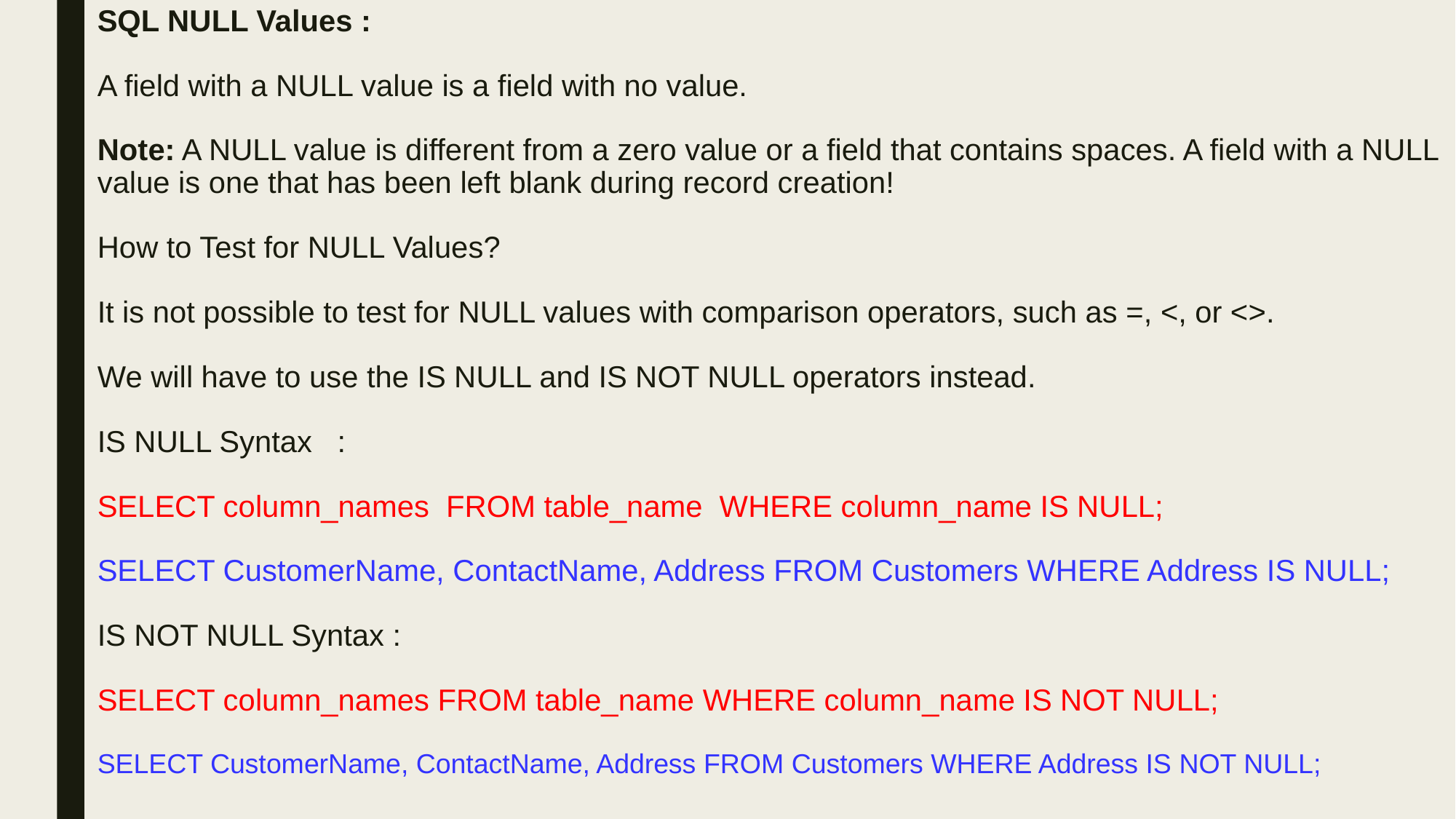

# SQL NULL Values : A field with a NULL value is a field with no value. Note: A NULL value is different from a zero value or a field that contains spaces. A field with a NULL value is one that has been left blank during record creation! How to Test for NULL Values? It is not possible to test for NULL values with comparison operators, such as =, <, or <>. We will have to use the IS NULL and IS NOT NULL operators instead. IS NULL Syntax   : SELECT column_names  FROM table_name  WHERE column_name IS NULL; SELECT CustomerName, ContactName, Address FROM Customers WHERE Address IS NULL; IS NOT NULL Syntax : SELECT column_names FROM table_name WHERE column_name IS NOT NULL; SELECT CustomerName, ContactName, Address FROM Customers WHERE Address IS NOT NULL;